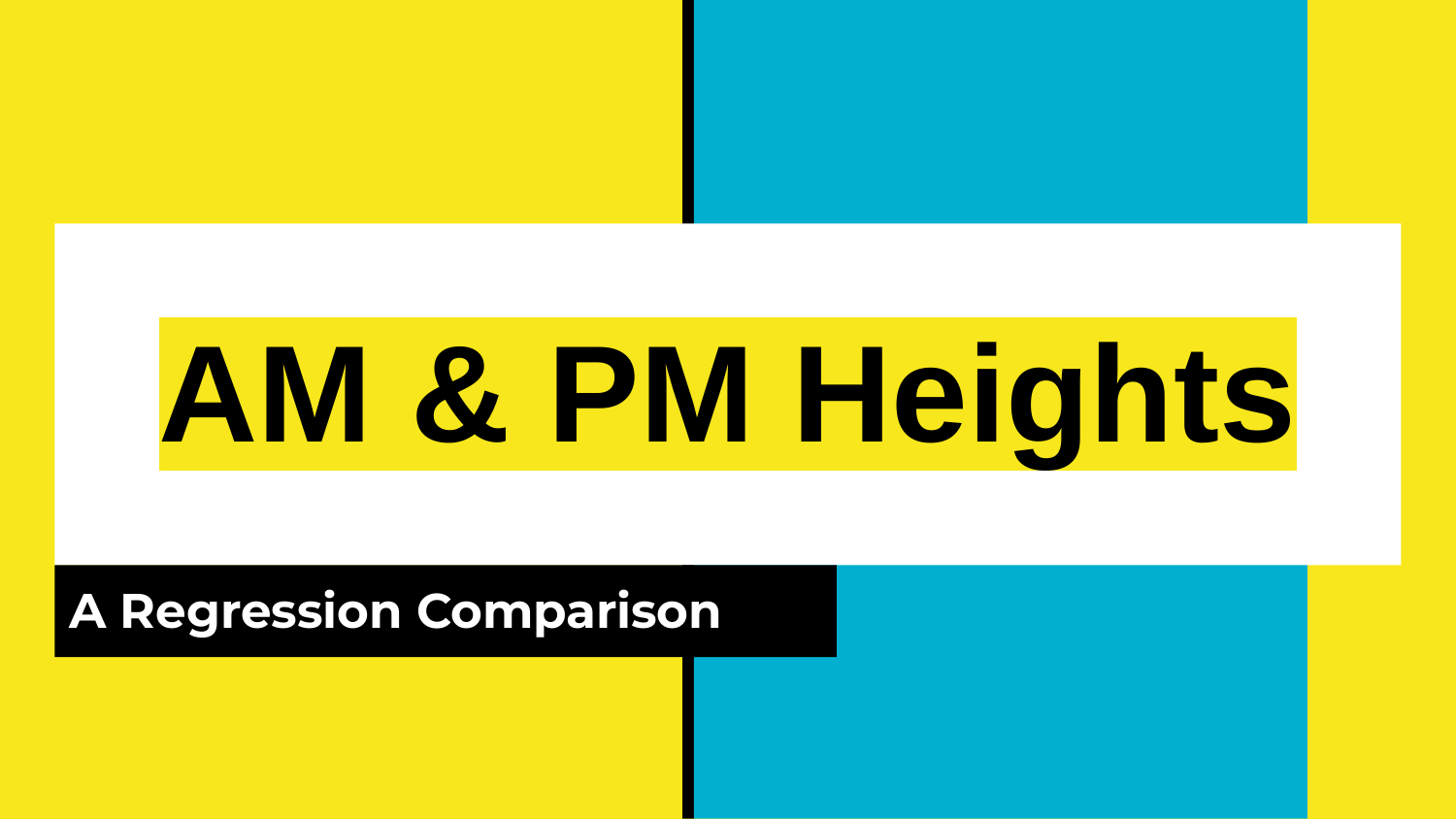

# AM & PM Heights
A Regression Comparison